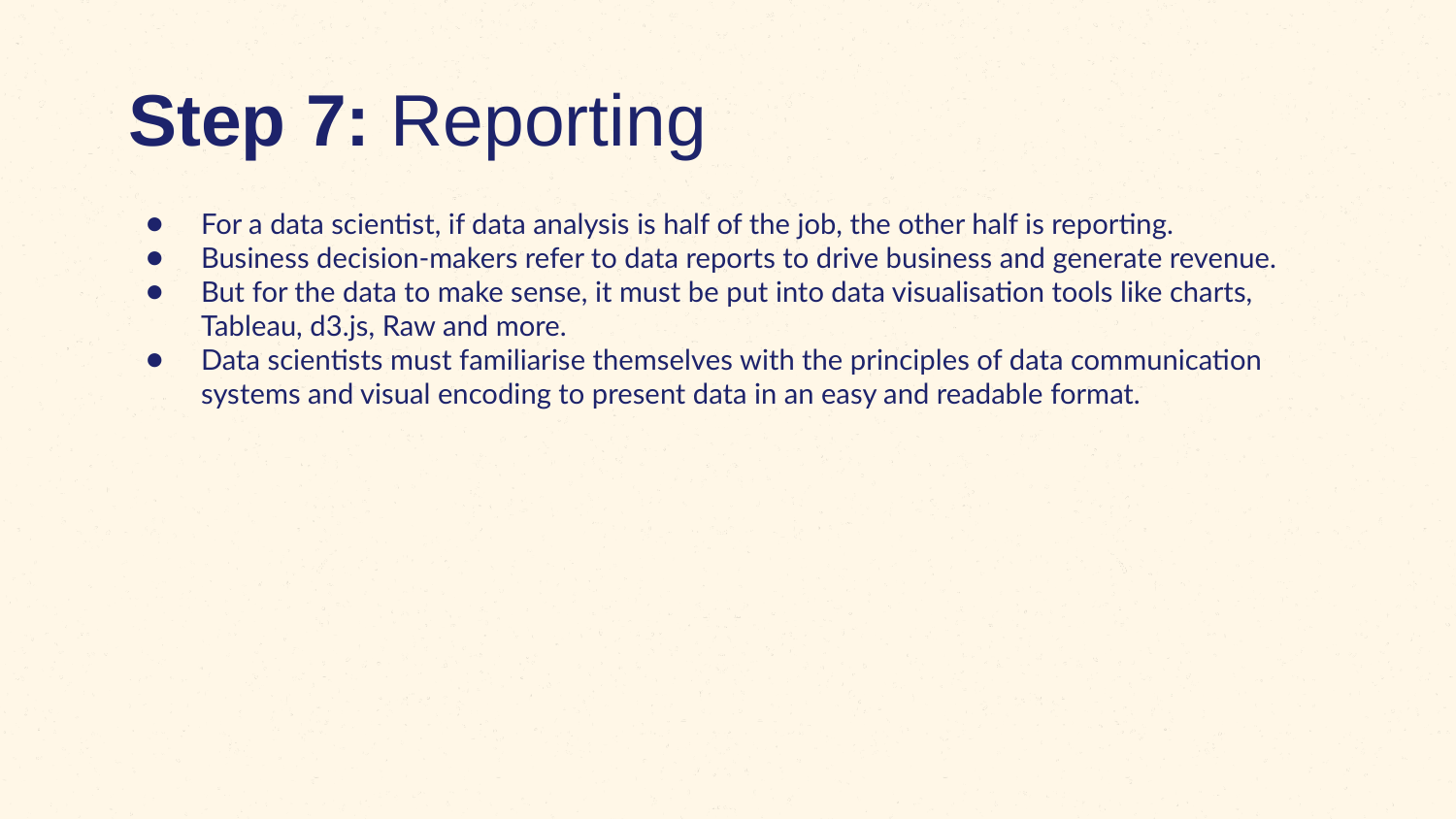

# Step 7: Reporting
For a data scientist, if data analysis is half of the job, the other half is reporting.
Business decision-makers refer to data reports to drive business and generate revenue.
But for the data to make sense, it must be put into data visualisation tools like charts, Tableau, d3.js, Raw and more.
Data scientists must familiarise themselves with the principles of data communication systems and visual encoding to present data in an easy and readable format.